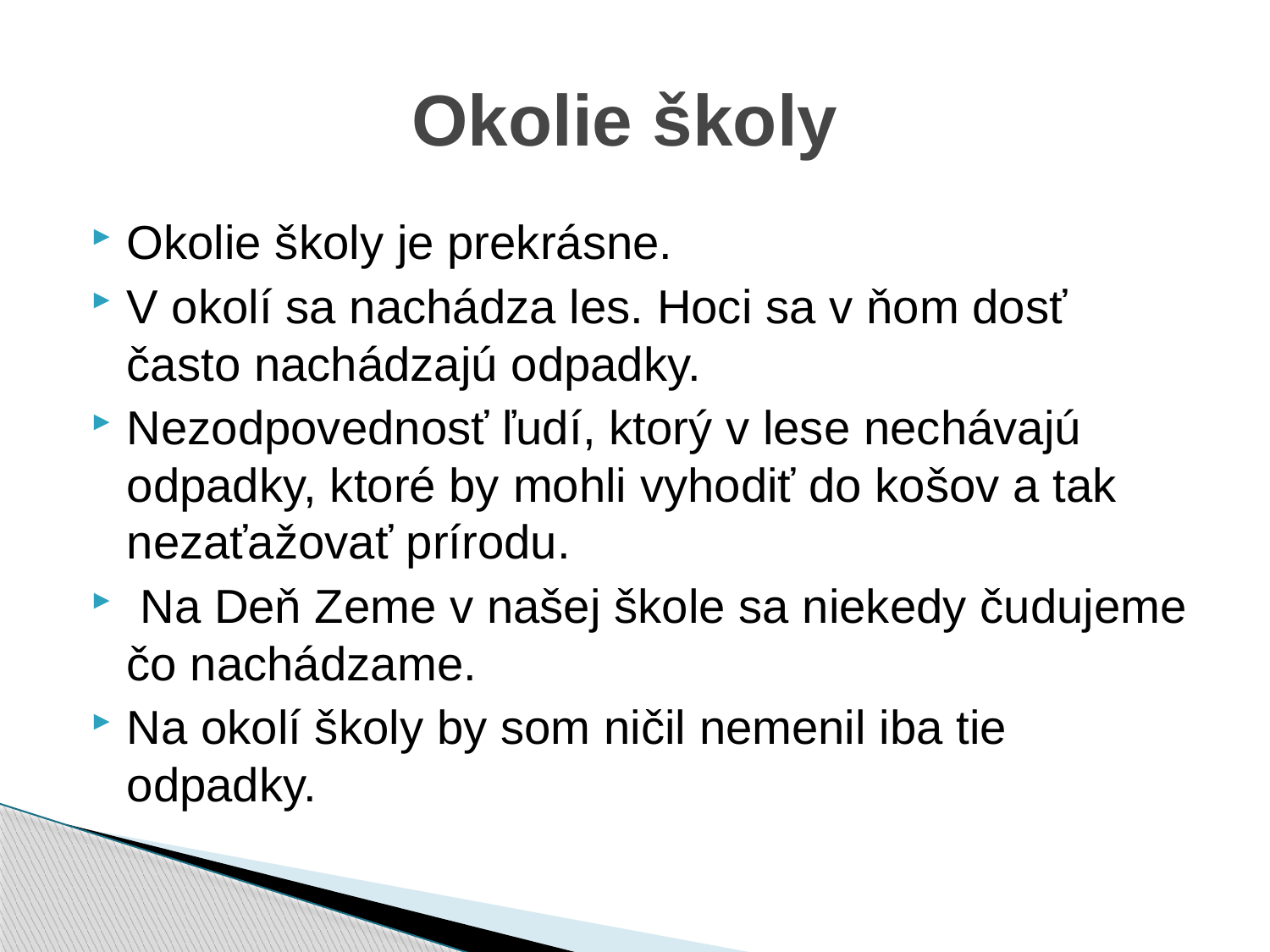

# Okolie školy
Okolie školy je prekrásne.
V okolí sa nachádza les. Hoci sa v ňom dosť často nachádzajú odpadky.
Nezodpovednosť ľudí, ktorý v lese nechávajú odpadky, ktoré by mohli vyhodiť do košov a tak nezaťažovať prírodu.
 Na Deň Zeme v našej škole sa niekedy čudujeme čo nachádzame.
Na okolí školy by som ničil nemenil iba tie odpadky.